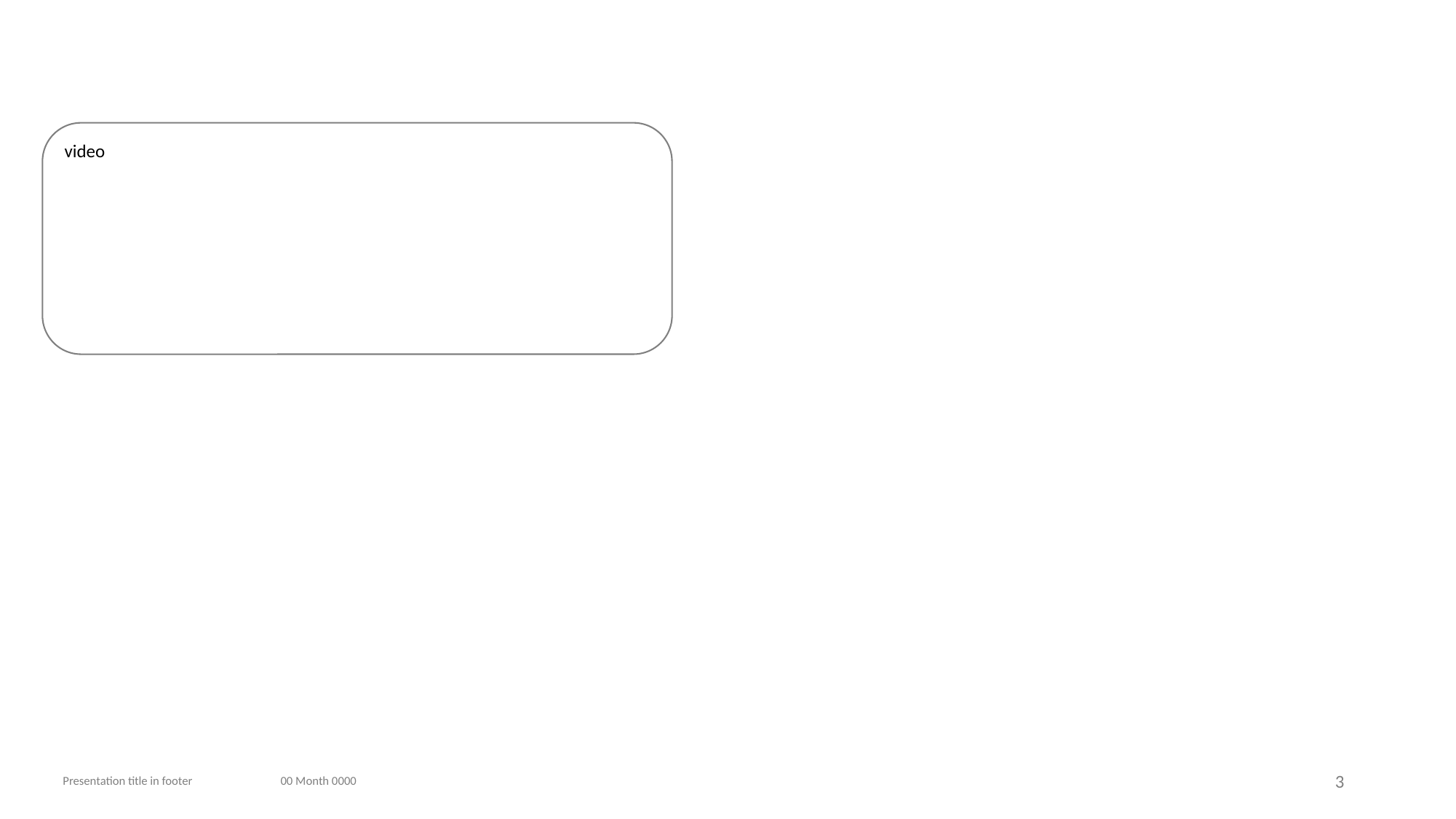

video
3
Presentation title in footer
00 Month 0000